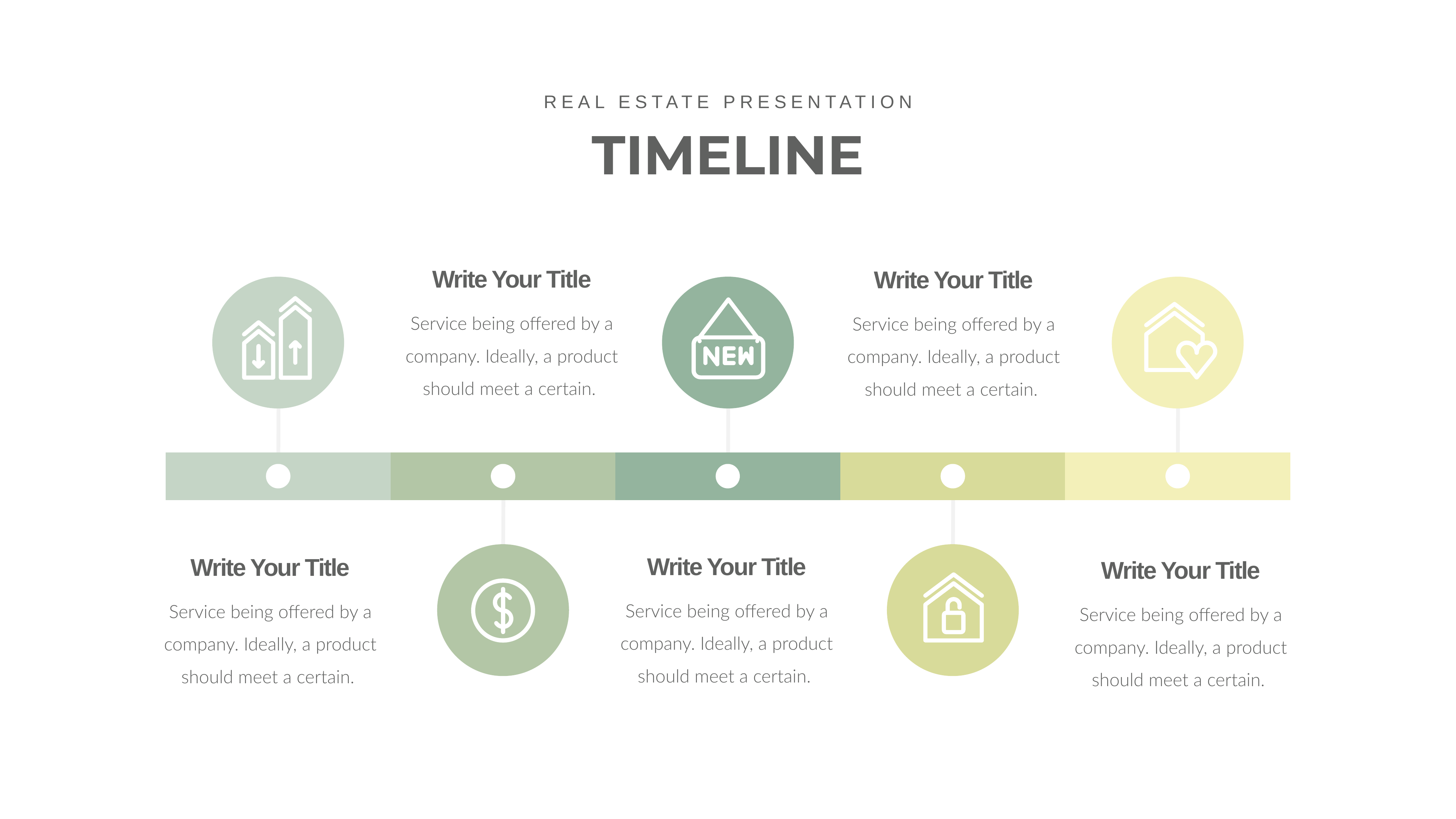

REAL ESTATE PRESENTATION
TIMELINE
Write Your Title
Write Your Title

Service being offered by a company. Ideally, a product should meet a certain.
Service being offered by a company. Ideally, a product should meet a certain.

Write Your Title
Write Your Title
Write Your Title

Service being offered by a company. Ideally, a product should meet a certain.
Service being offered by a company. Ideally, a product should meet a certain.
Service being offered by a company. Ideally, a product should meet a certain.